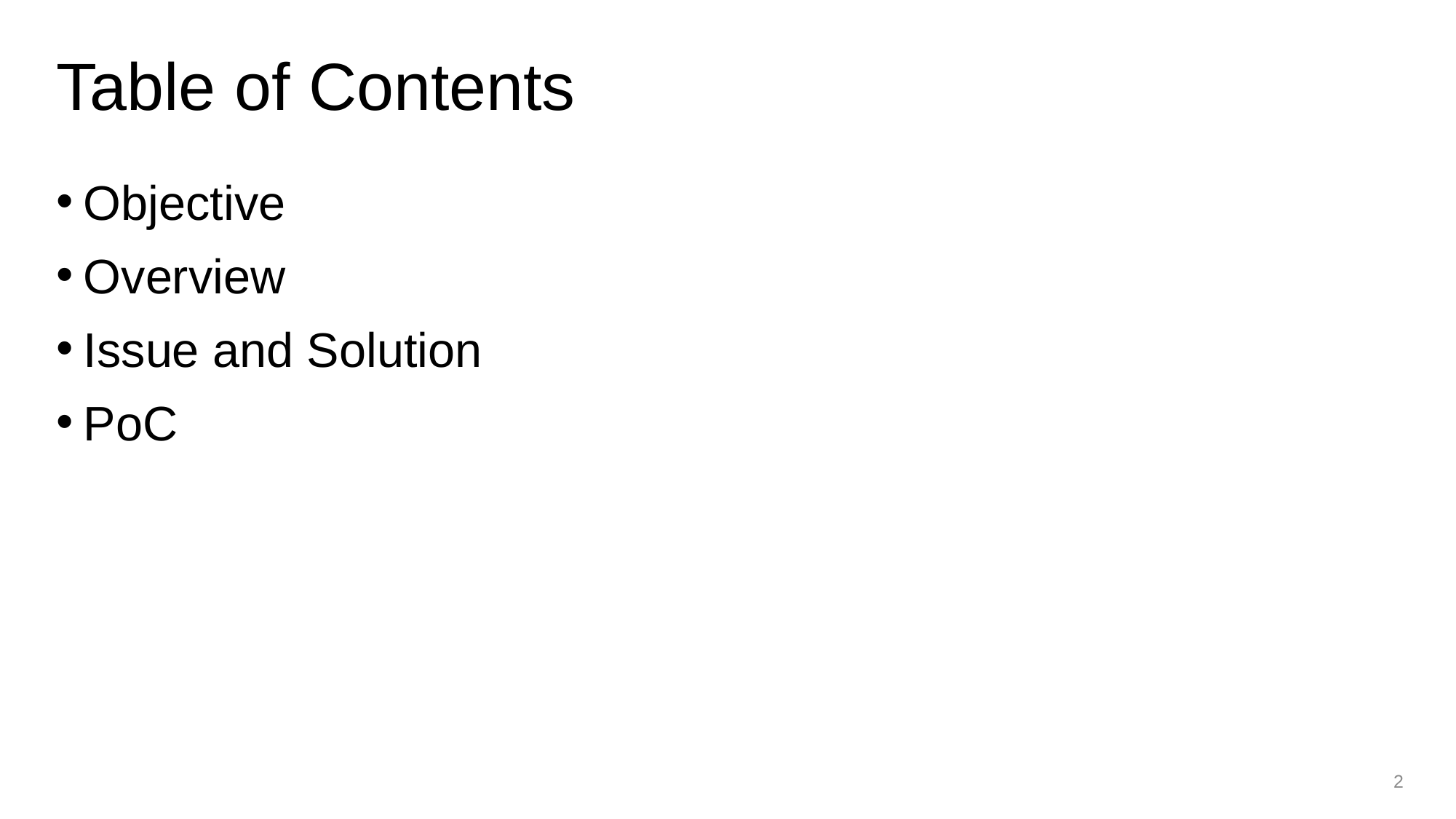

# Table of Contents
Objective
Overview
Issue and Solution
PoC

2